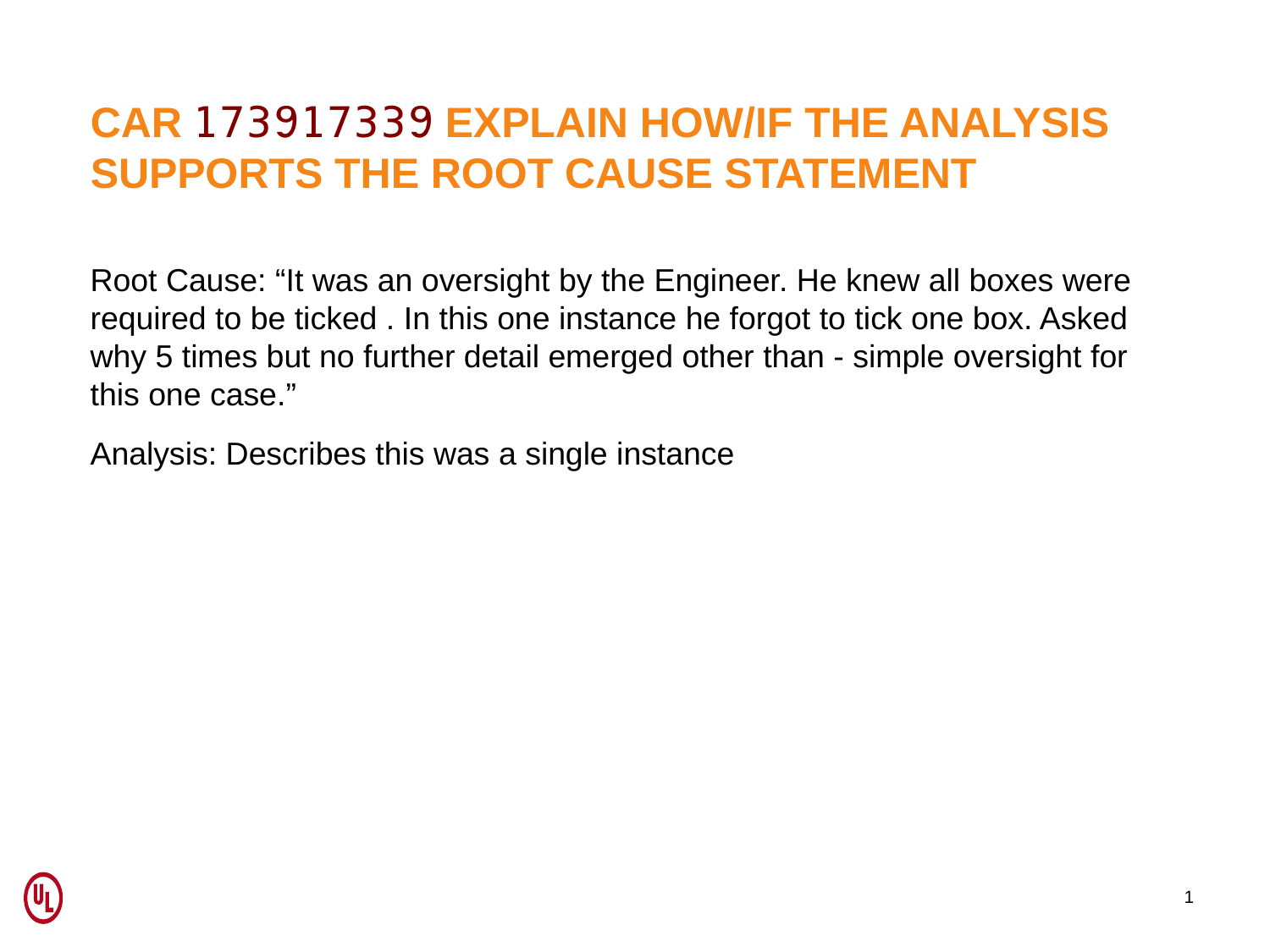

CAR 173917339 Explain how/If the analysis supports the root cause statement
Root Cause: “It was an oversight by the Engineer. He knew all boxes were required to be ticked . In this one instance he forgot to tick one box. Asked why 5 times but no further detail emerged other than - simple oversight for this one case.”
Analysis: Describes this was a single instance
1